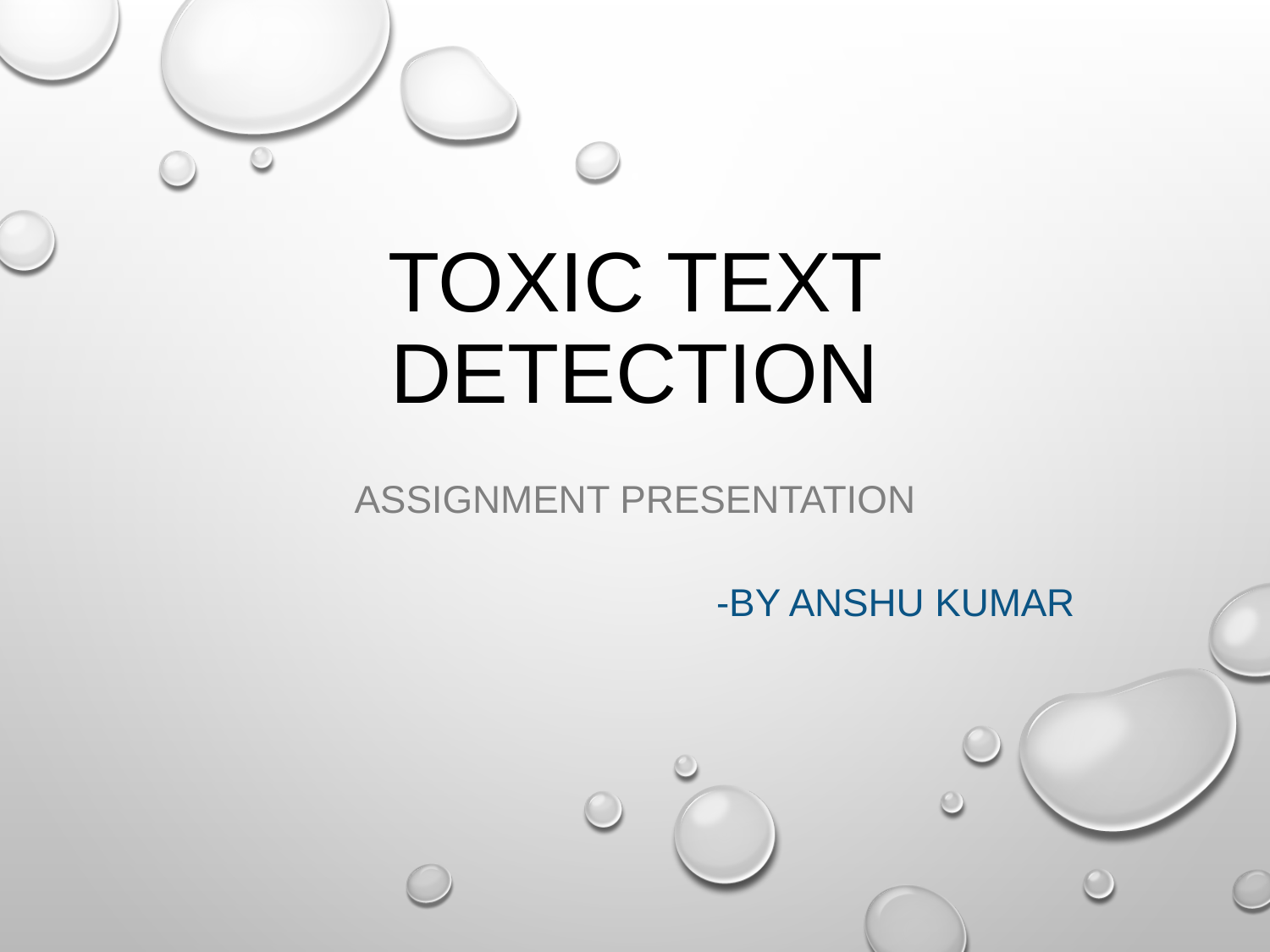

# Toxic Text Detection
Assignment Presentation
-BY ANSHU KUMAR